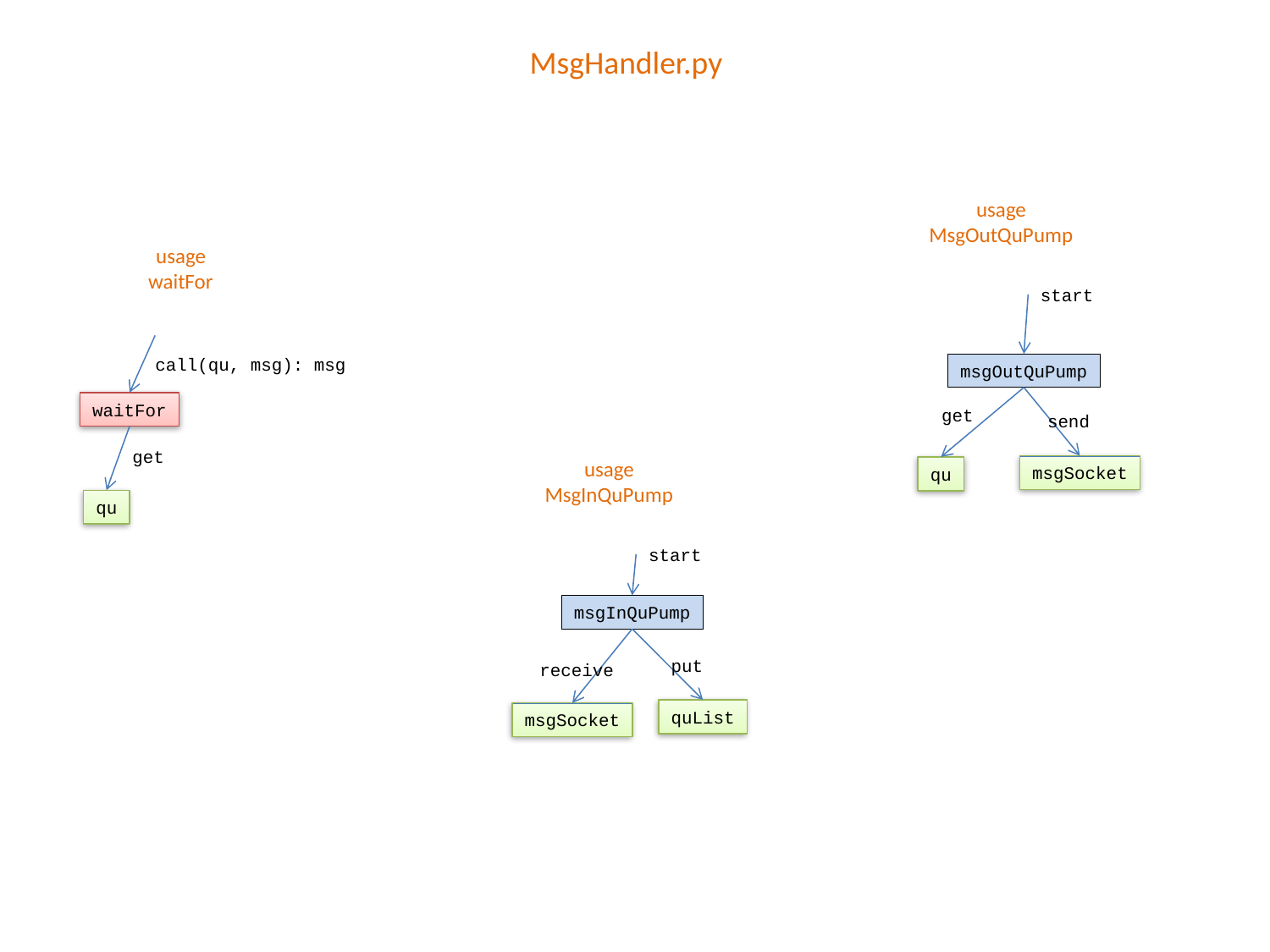

MsgHandler.py
usage
MsgOutQuPump
usage
waitFor
start
call(qu, msg): msg
msgOutQuPump
waitFor
get
send
get
usage
MsgInQuPump
msgSocket
qu
qu
start
msgInQuPump
put
receive
quList
msgSocket